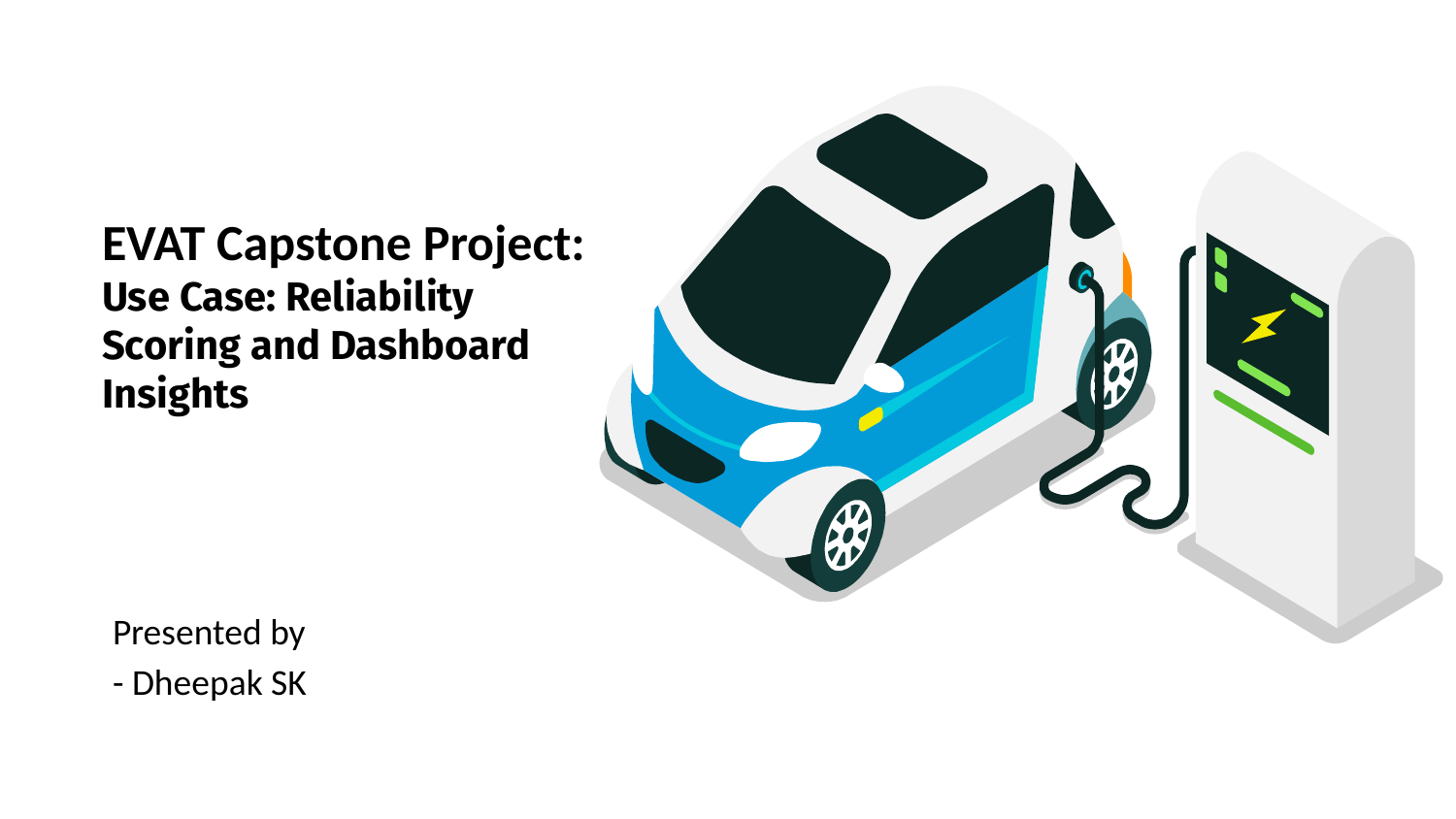

# EVAT Capstone Project: Use Case: Reliability Scoring and Dashboard Insights
Presented by
- Dheepak SK